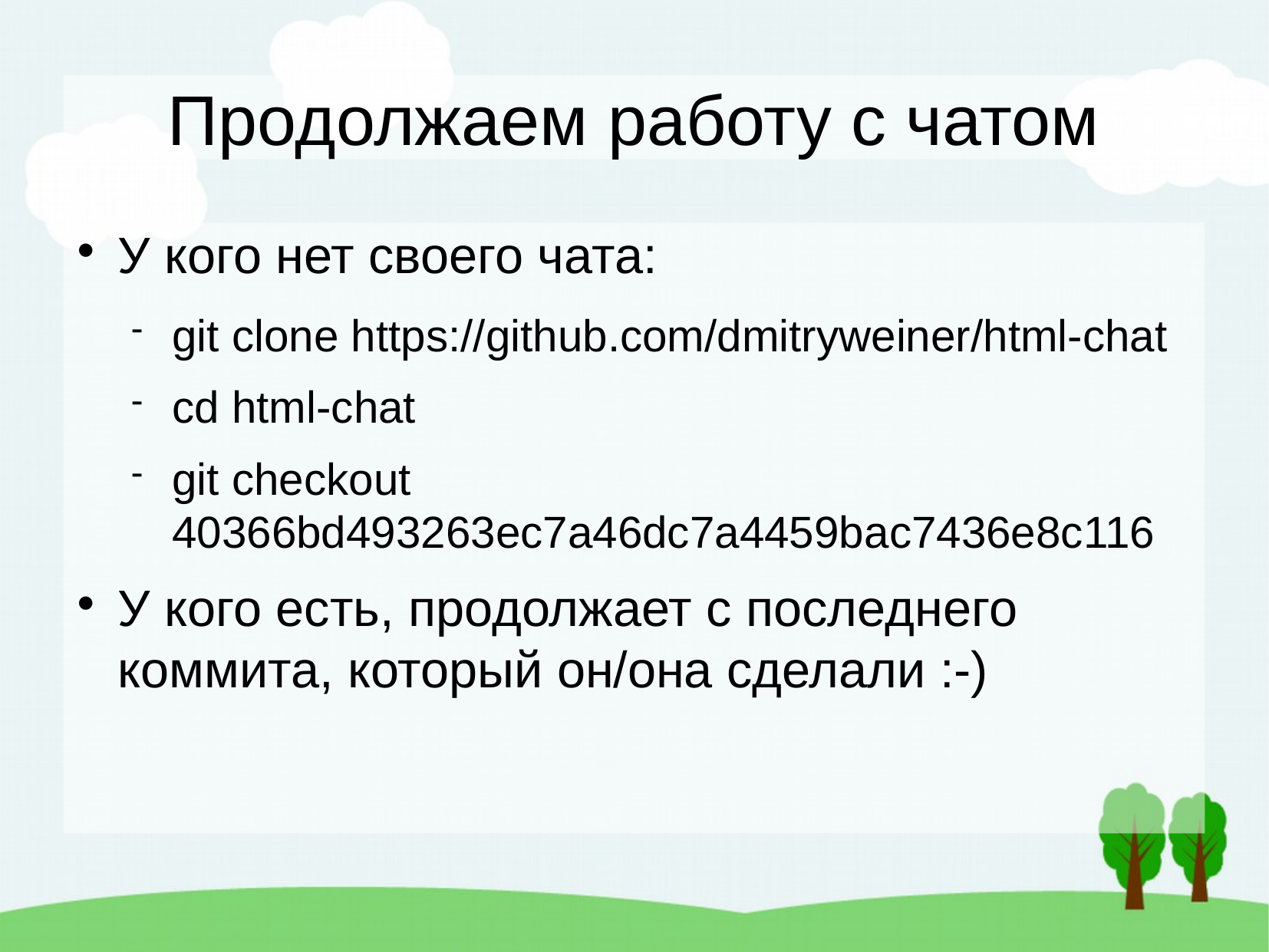

Продолжаем работу с чатом
У кого нет своего чата:
git clone https://github.com/dmitryweiner/html-chat
cd html-chat
git checkout 40366bd493263ec7a46dc7a4459bac7436e8c116
У кого есть, продолжает с последнего коммита, который он/она сделали :-)